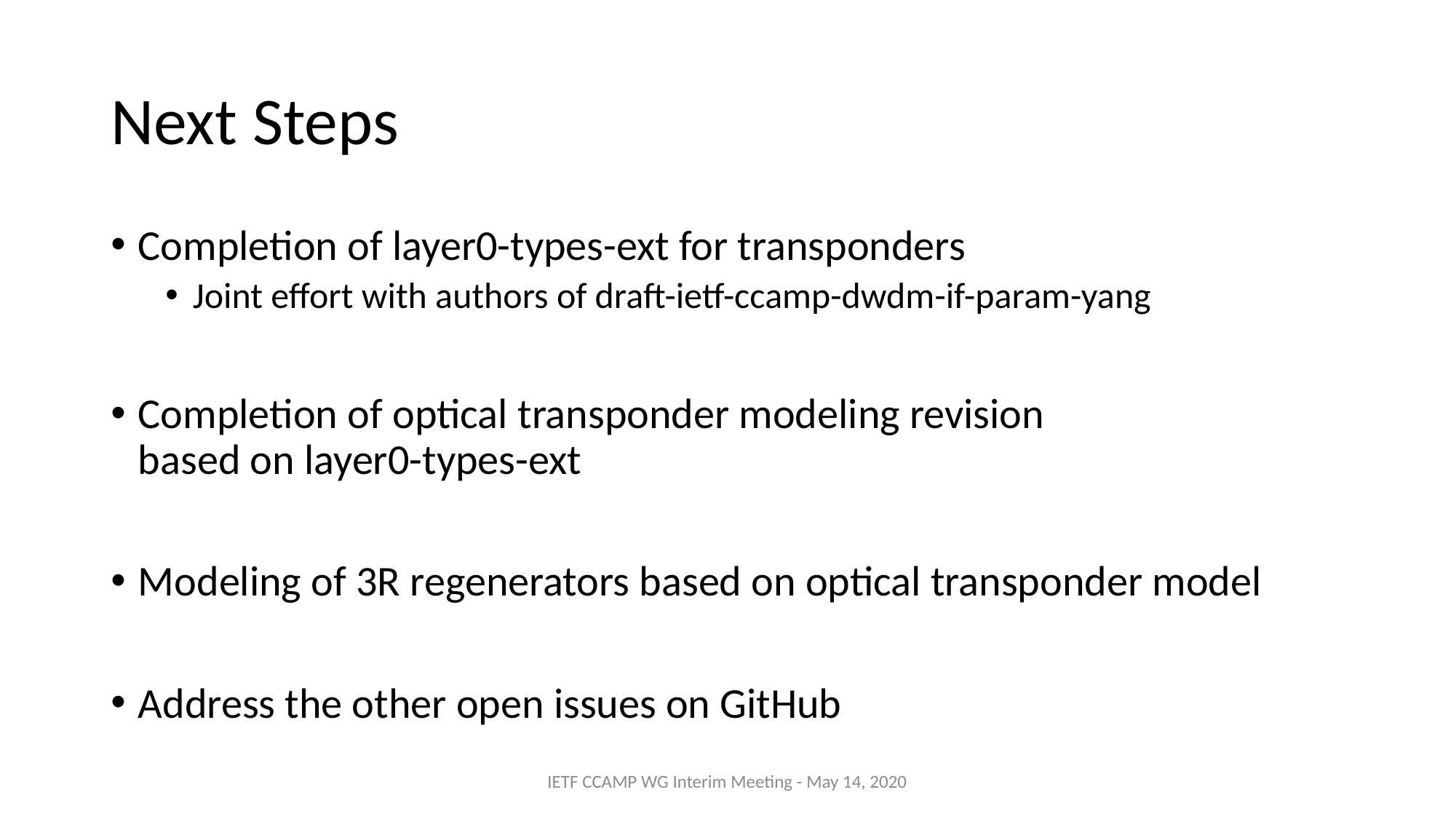

# Next Steps
Completion of layer0-types-ext for transponders
Joint effort with authors of draft-ietf-ccamp-dwdm-if-param-yang

Completion of optical transponder modeling revision
based on layer0-types-ext

Modeling of 3R regenerators based on optical transponder model

Address the other open issues on GitHub
IETF CCAMP WG Interim Meeting - May 14, 2020